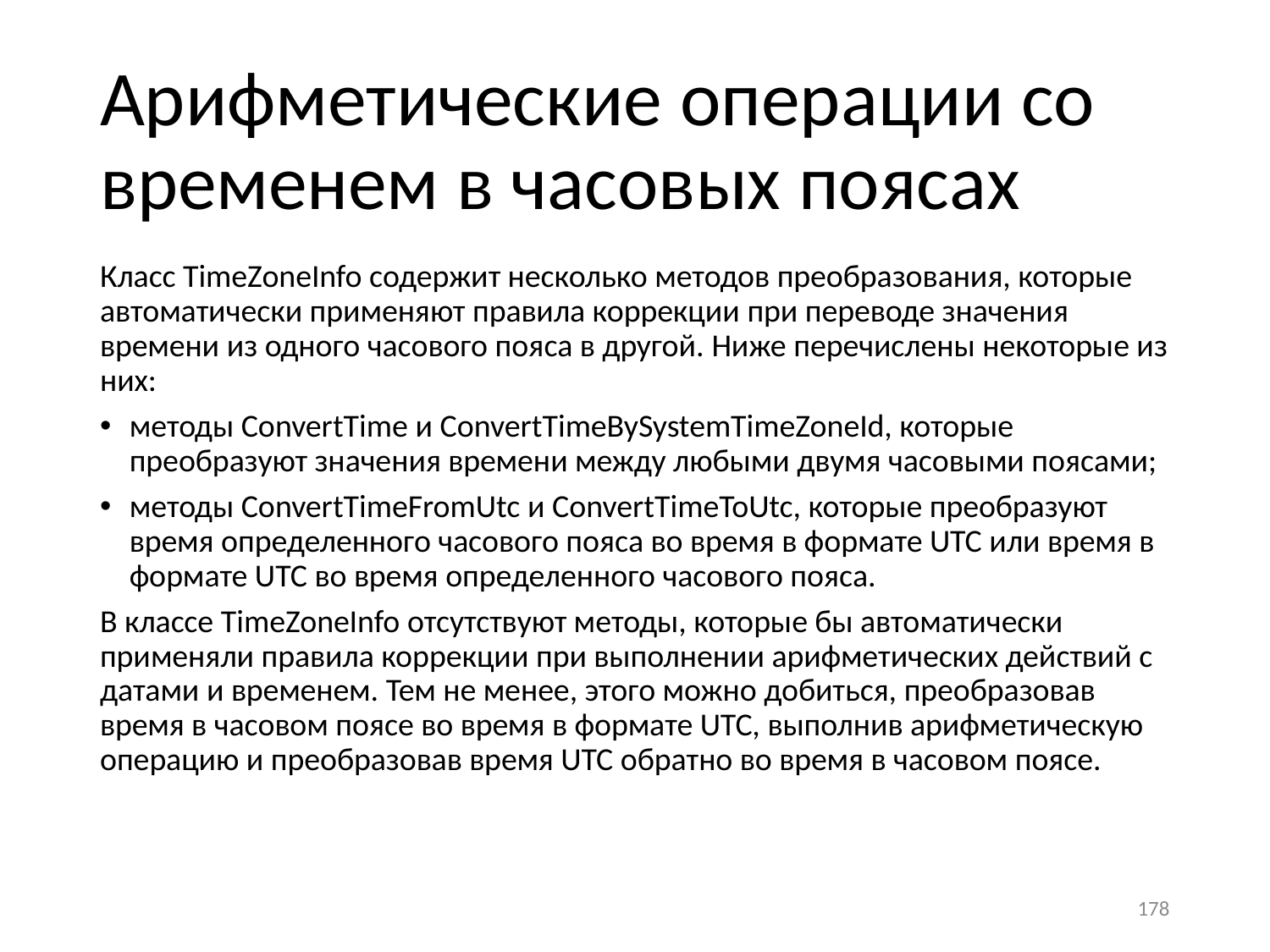

# Арифметические операции со временем в часовых поясах
Класс TimeZoneInfo содержит несколько методов преобразования, которые автоматически применяют правила коррекции при переводе значения времени из одного часового пояса в другой. Ниже перечислены некоторые из них:
методы ConvertTime и ConvertTimeBySystemTimeZoneId, которые преобразуют значения времени между любыми двумя часовыми поясами;
методы ConvertTimeFromUtc и ConvertTimeToUtc, которые преобразуют время определенного часового пояса во время в формате UTC или время в формате UTC во время определенного часового пояса.
В классе TimeZoneInfo отсутствуют методы, которые бы автоматически применяли правила коррекции при выполнении арифметических действий с датами и временем. Тем не менее, этого можно добиться, преобразовав время в часовом поясе во время в формате UTC, выполнив арифметическую операцию и преобразовав время UTC обратно во время в часовом поясе.
178